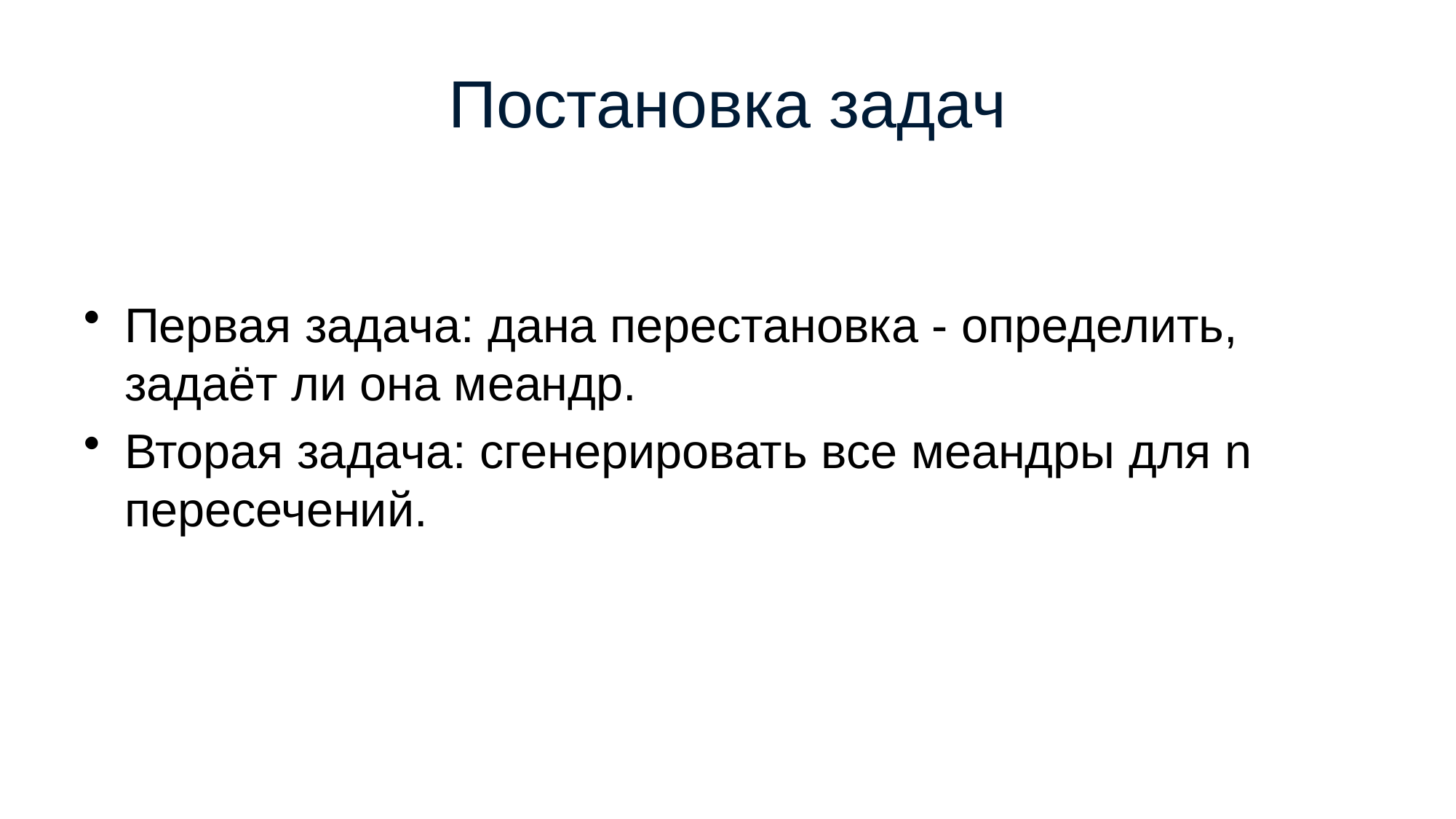

# Постановка задач
Первая задача: дана перестановка - определить, задаёт ли она меандр.
Вторая задача: сгенерировать все меандры для n пересечений.